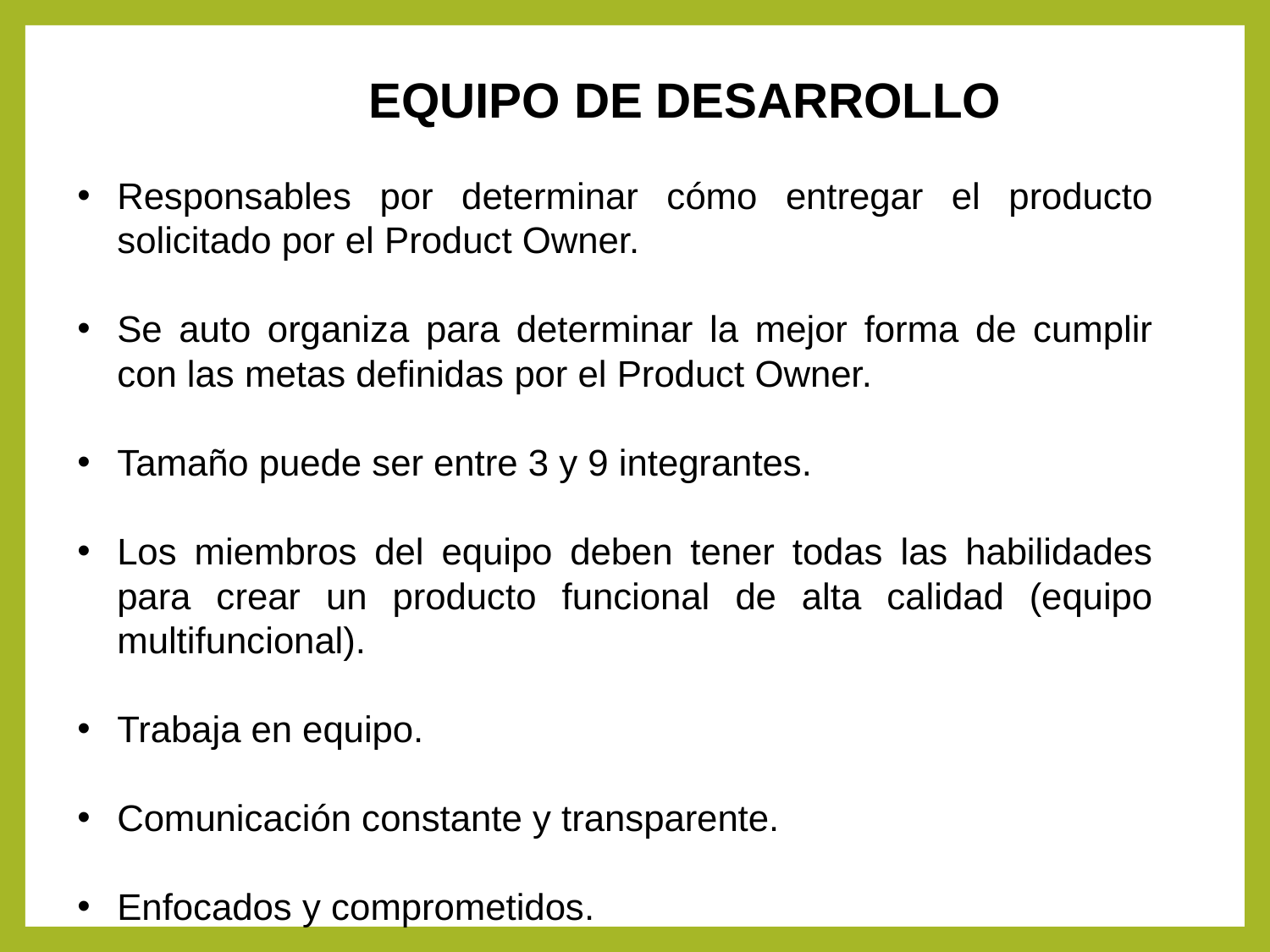

EQUIPO DE DESARROLLO

Responsables por determinar cómo entregar el producto solicitado por el Product Owner.

Se auto organiza para determinar la mejor forma de cumplir con las metas definidas por el Product Owner.

Tamaño puede ser entre 3 y 9 integrantes.

Los miembros del equipo deben tener todas las habilidades para crear un producto funcional de alta calidad (equipo multifuncional).

Trabaja en equipo.

Comunicación constante y transparente.

Enfocados y comprometidos.